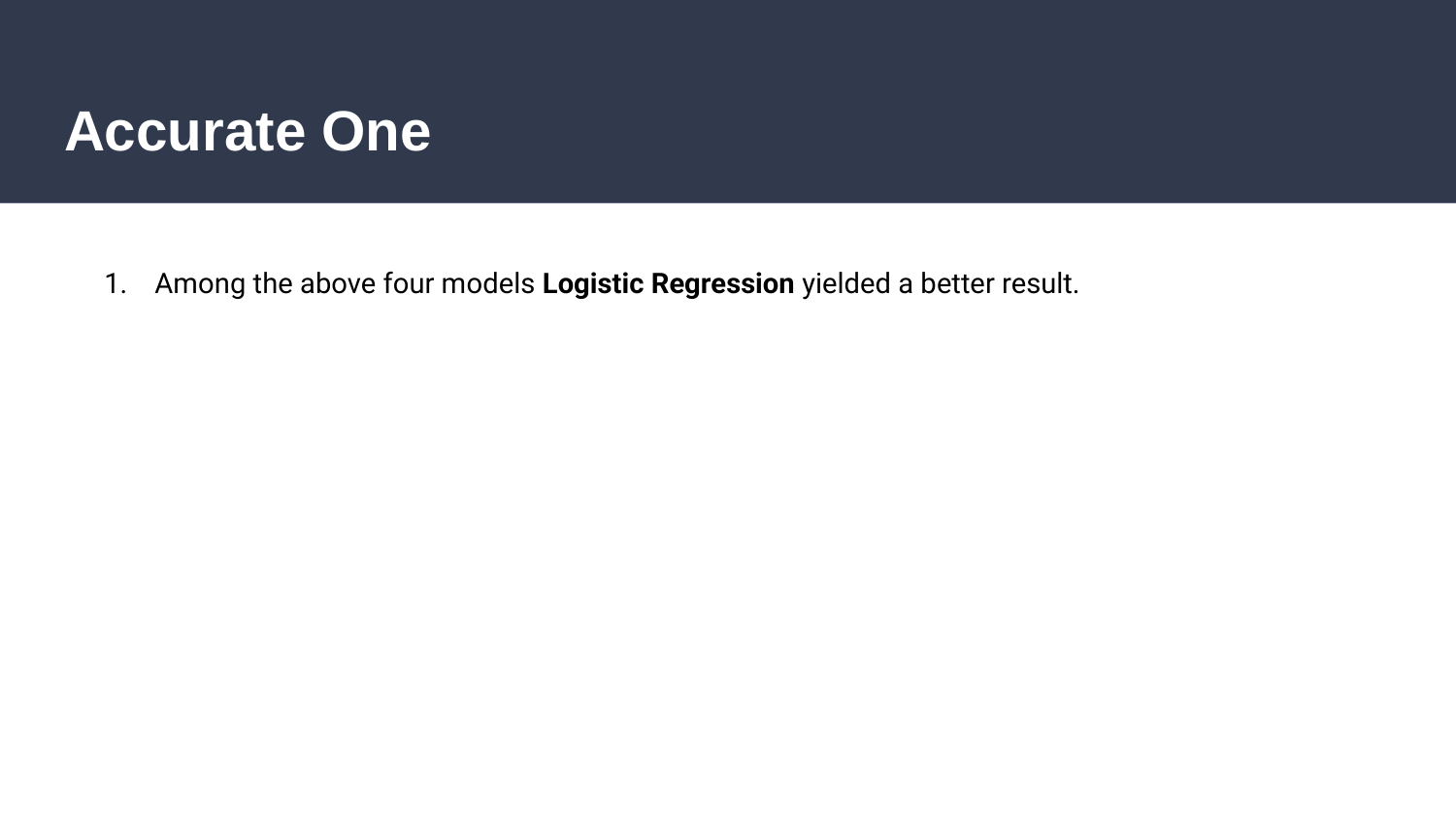

# Accurate One
Among the above four models Logistic Regression yielded a better result.